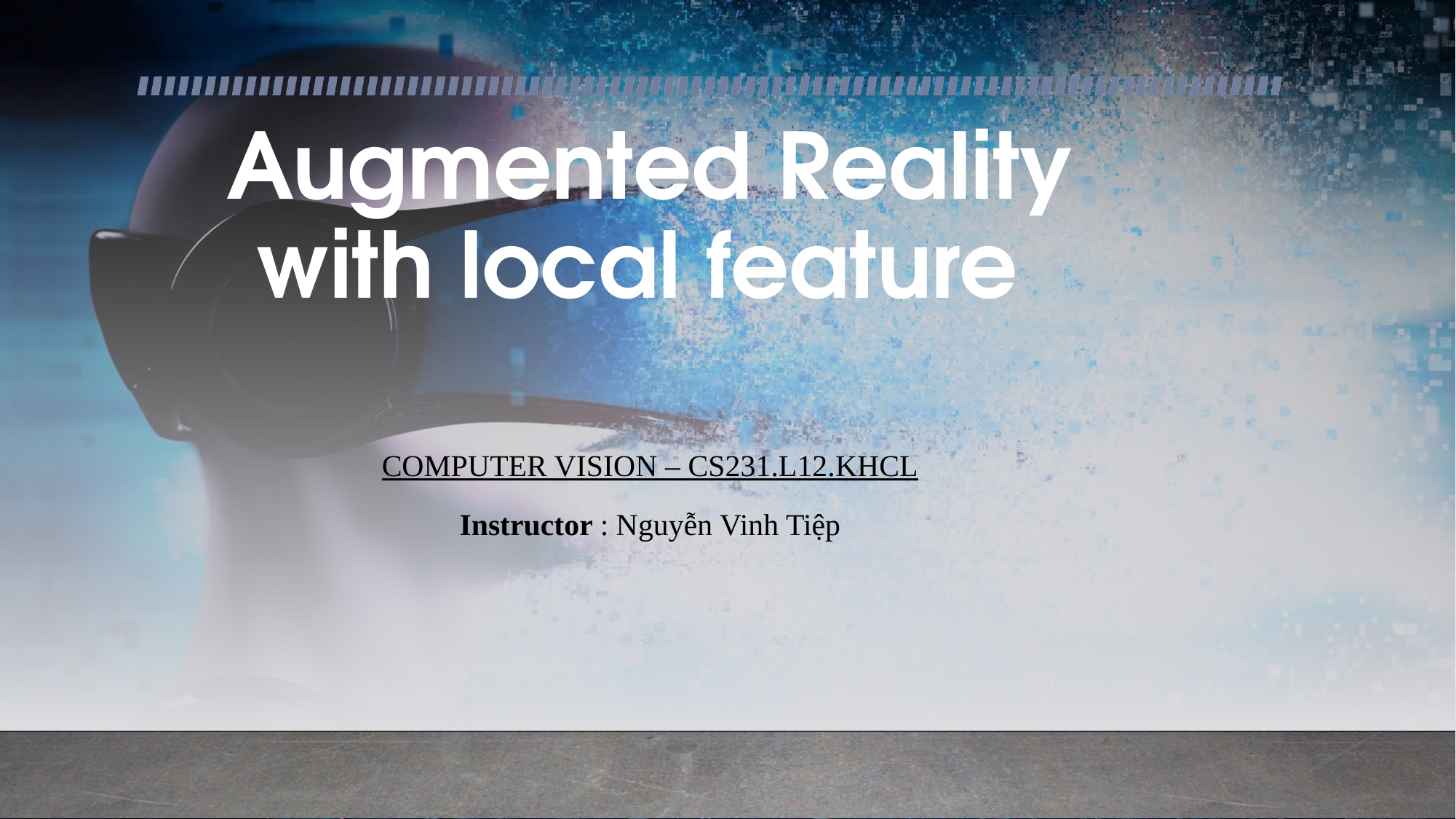

# Augmented Reality with local feature
COMPUTER VISION – CS231.L12.KHCL
Instructor : Nguyễn Vinh Tiệp